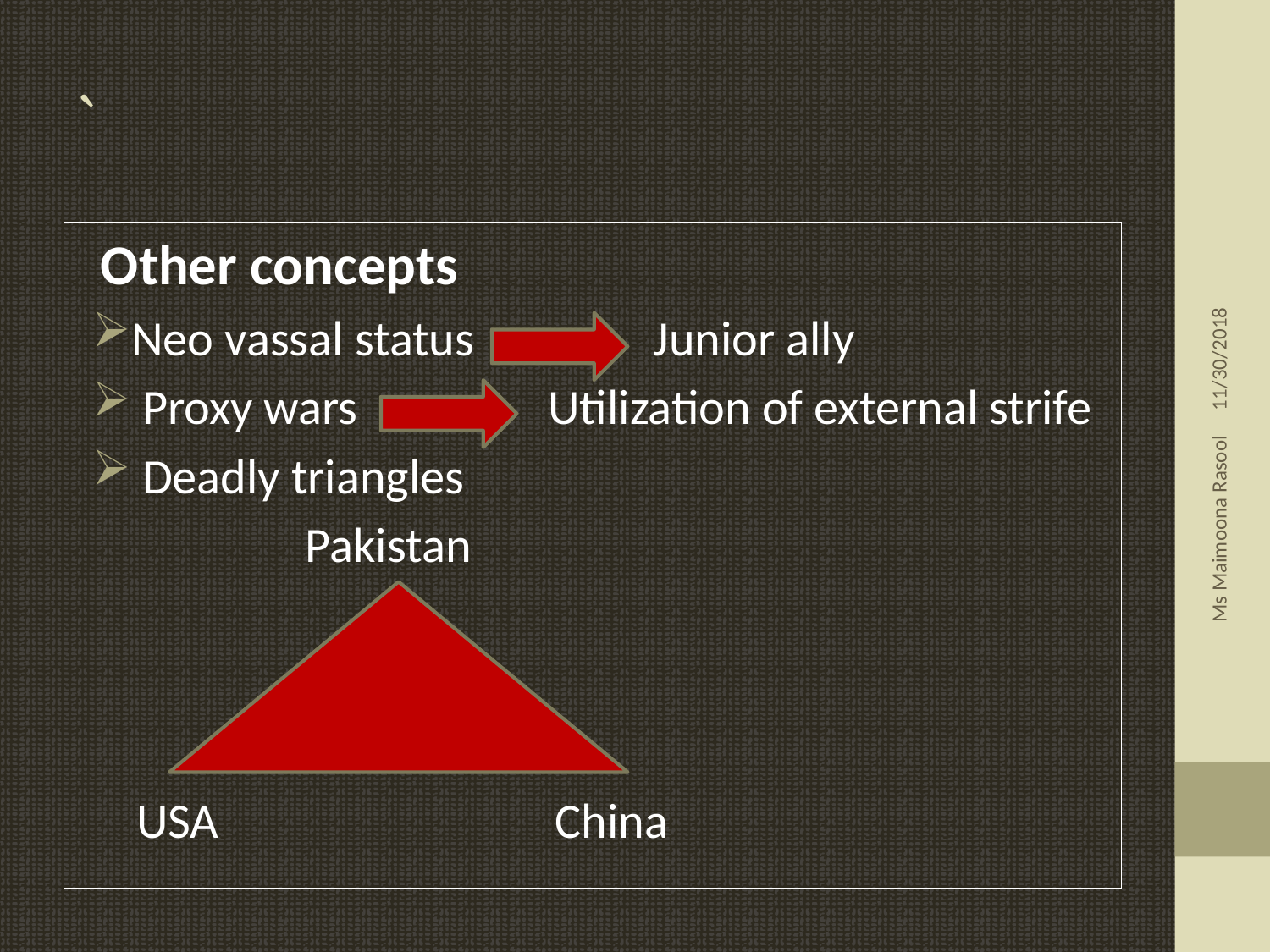

# `
 Other concepts
Neo vassal status                Junior ally
 Proxy wars                 Utilization of external strife
 Deadly triangles
                   Pakistan

    USA                              China
11/30/2018

Ms Maimoona Rasool